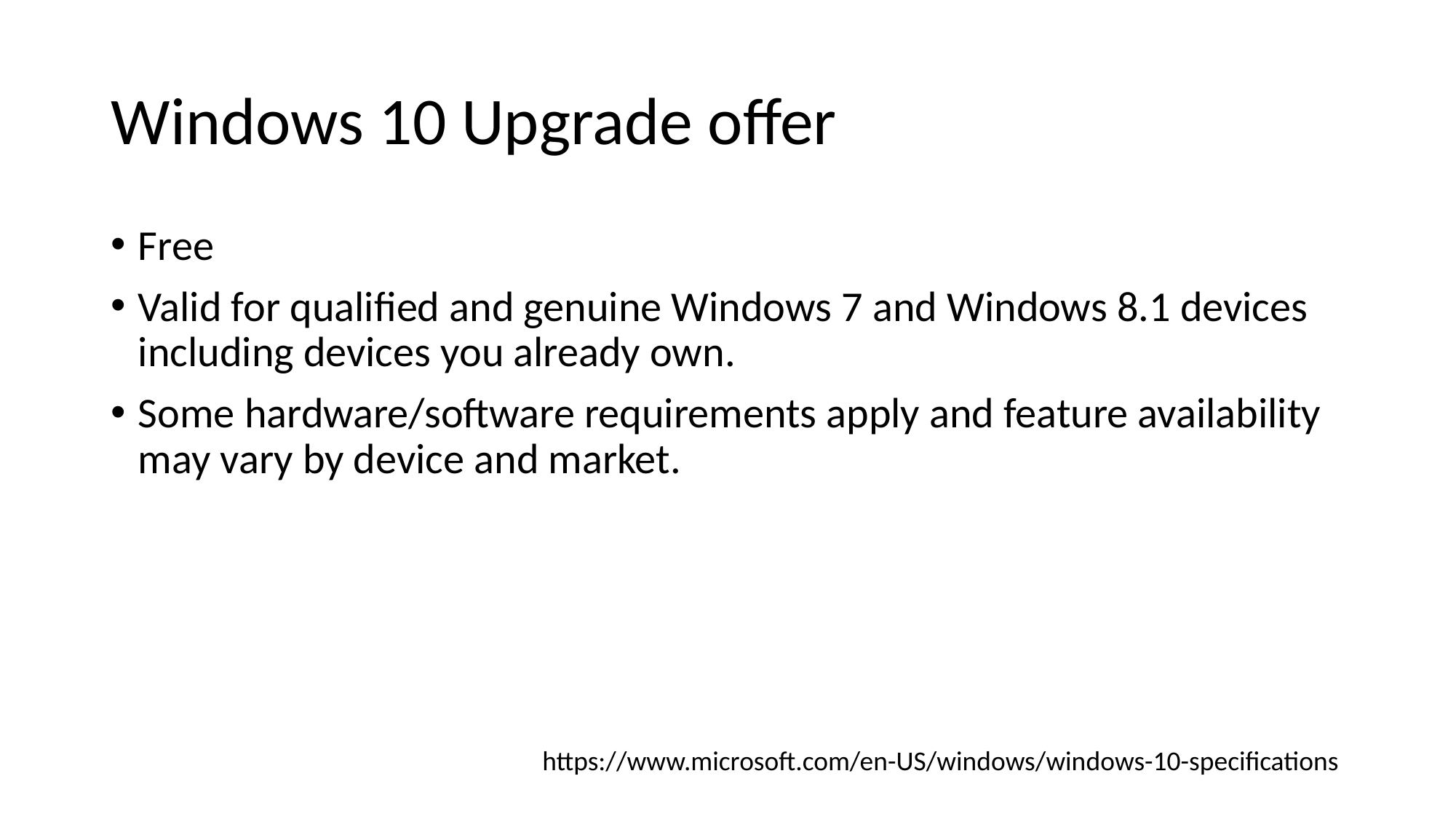

# Windows 10 Upgrade offer
Free
Valid for qualified and genuine Windows 7 and Windows 8.1 devices including devices you already own.
Some hardware/software requirements apply and feature availability may vary by device and market.
https://www.microsoft.com/en-US/windows/windows-10-specifications